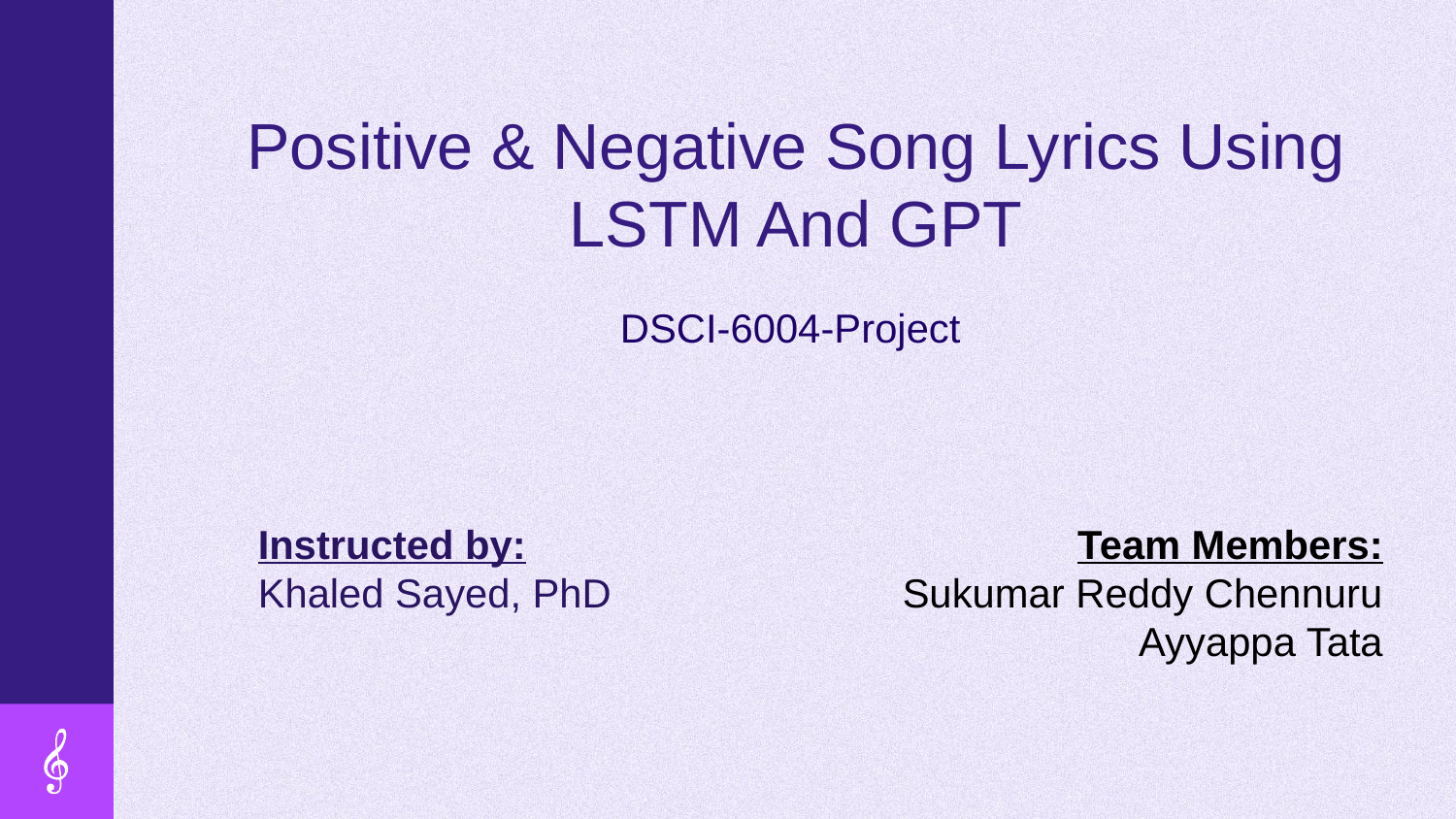

# Positive & Negative Song Lyrics Using LSTM And GPT
DSCI-6004-Project
Instructed by:
Khaled Sayed, PhD
Team Members:
Sukumar Reddy Chennuru
Ayyappa Tata